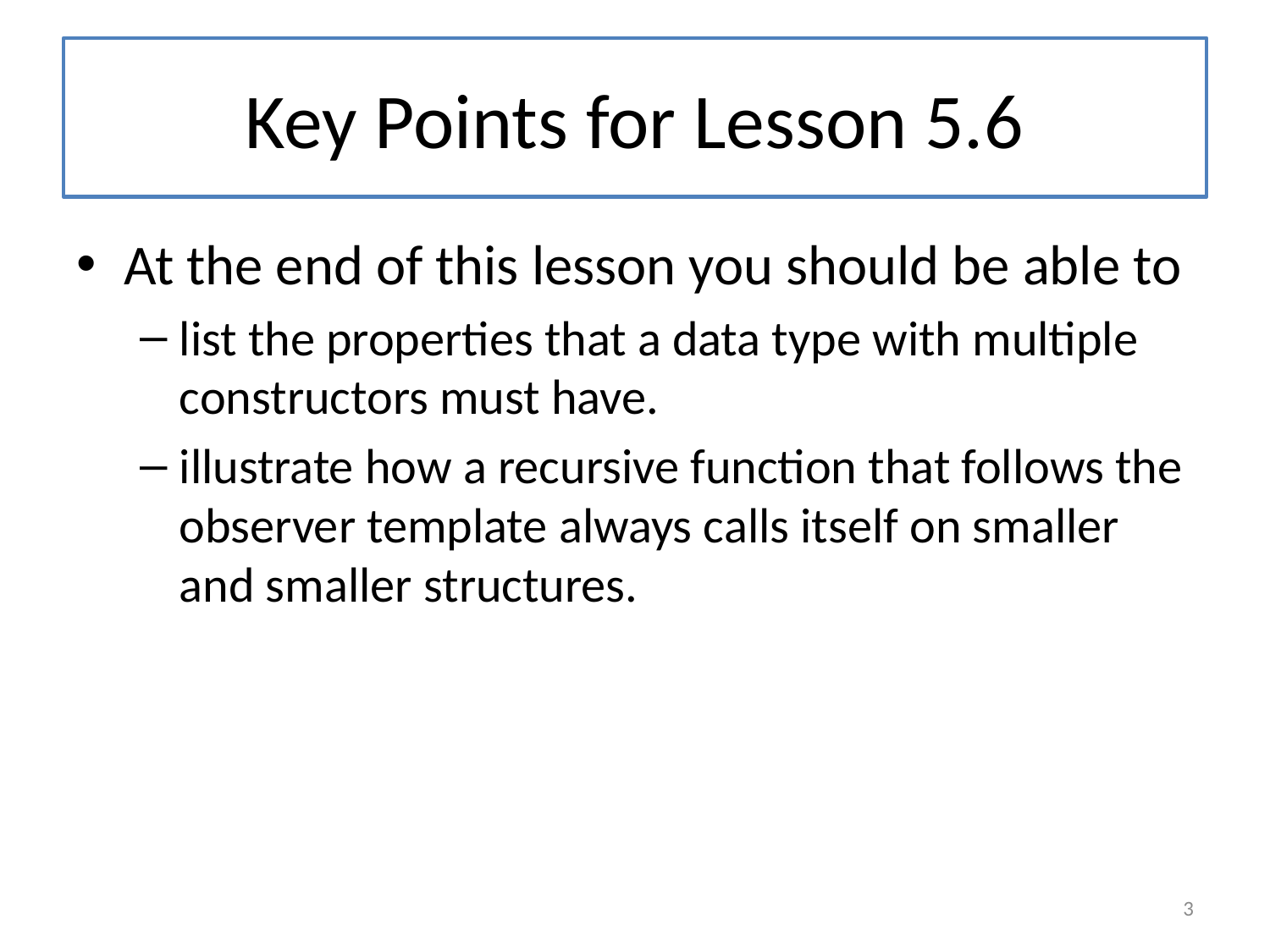

# Key Points for Lesson 5.6
At the end of this lesson you should be able to
list the properties that a data type with multiple constructors must have.
illustrate how a recursive function that follows the observer template always calls itself on smaller and smaller structures.
3